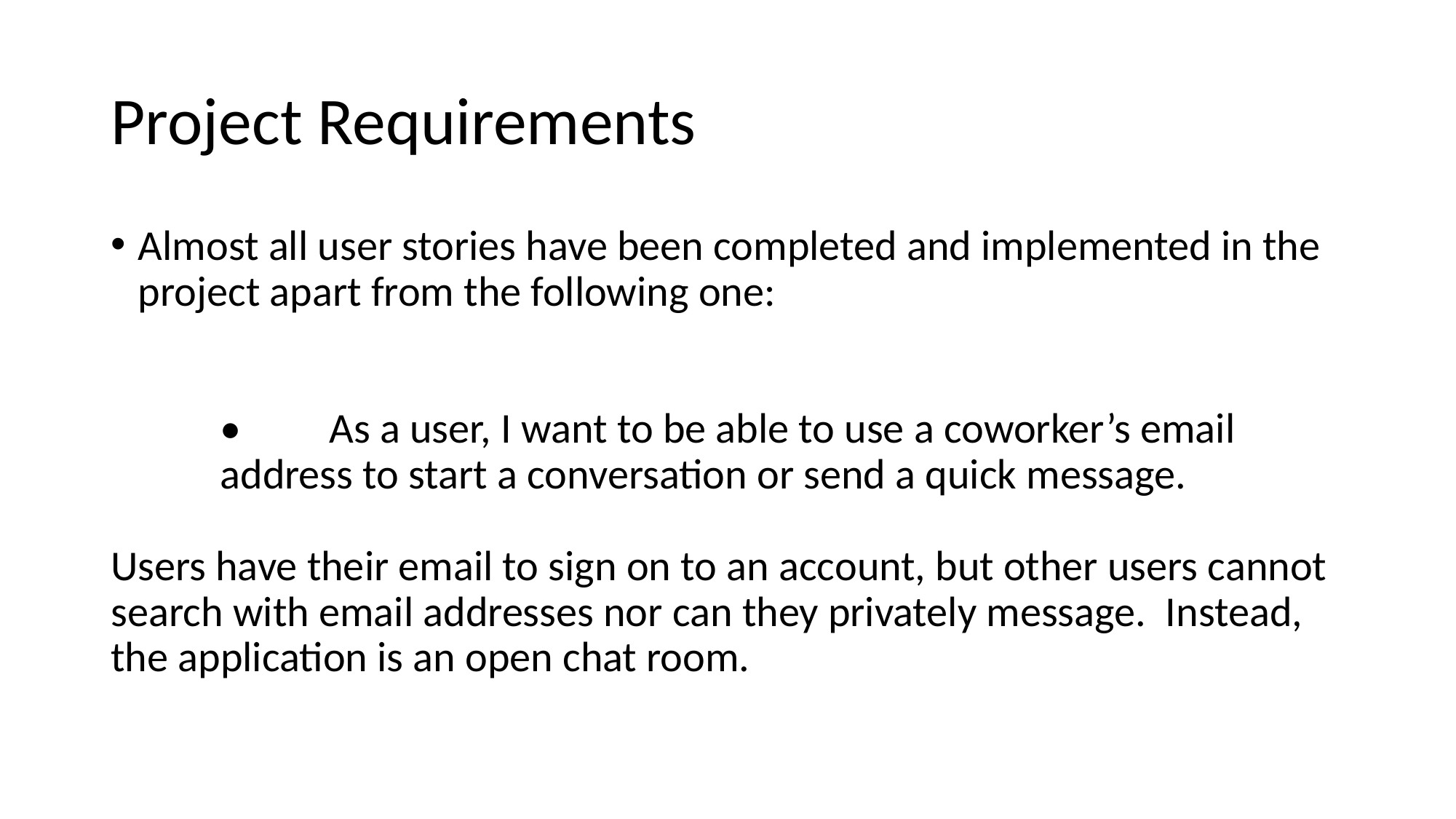

# Project Requirements
Almost all user stories have been completed and implemented in the project apart from the following one:

•	As a user, I want to be able to use a coworker’s email address to start a conversation or send a quick message.

Users have their email to sign on to an account, but other users cannot search with email addresses nor can they privately message.  Instead, the application is an open chat room.